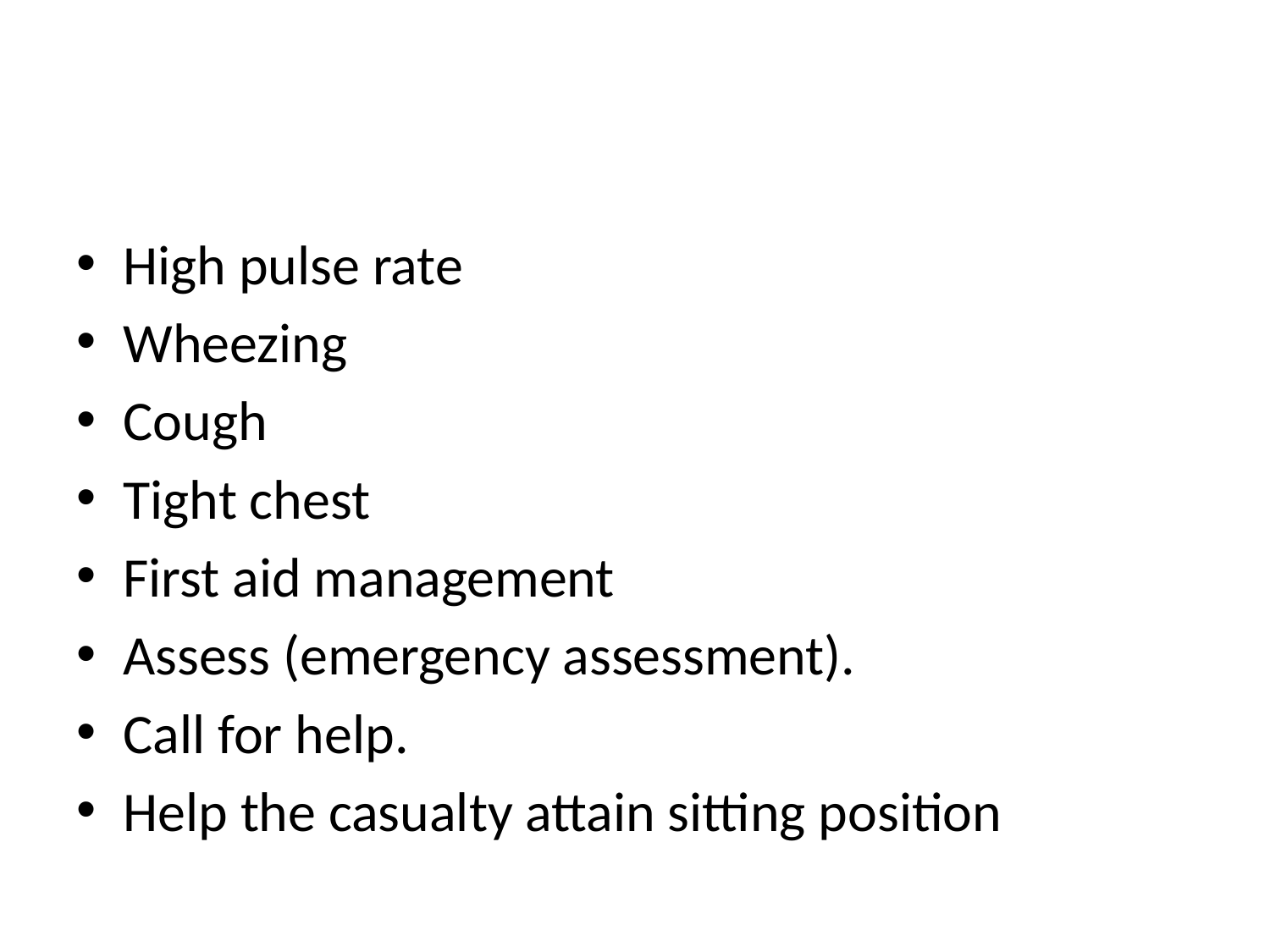

High pulse rate
Wheezing
Cough
Tight chest
First aid management
Assess (emergency assessment).
Call for help.
Help the casualty attain sitting position